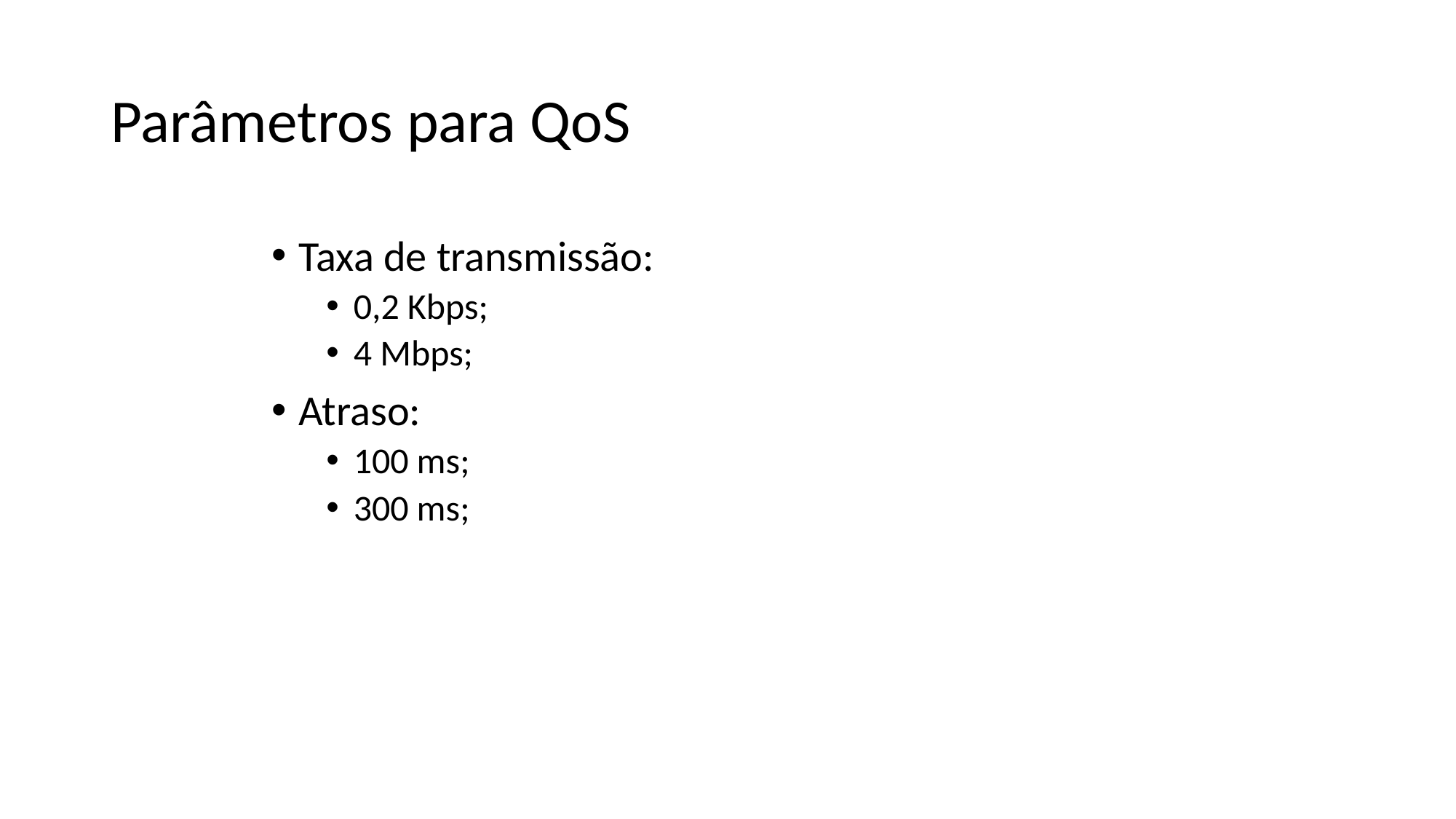

# Parâmetros para QoS
Taxa de transmissão:
0,2 Kbps;
4 Mbps;
Atraso:
100 ms;
300 ms;